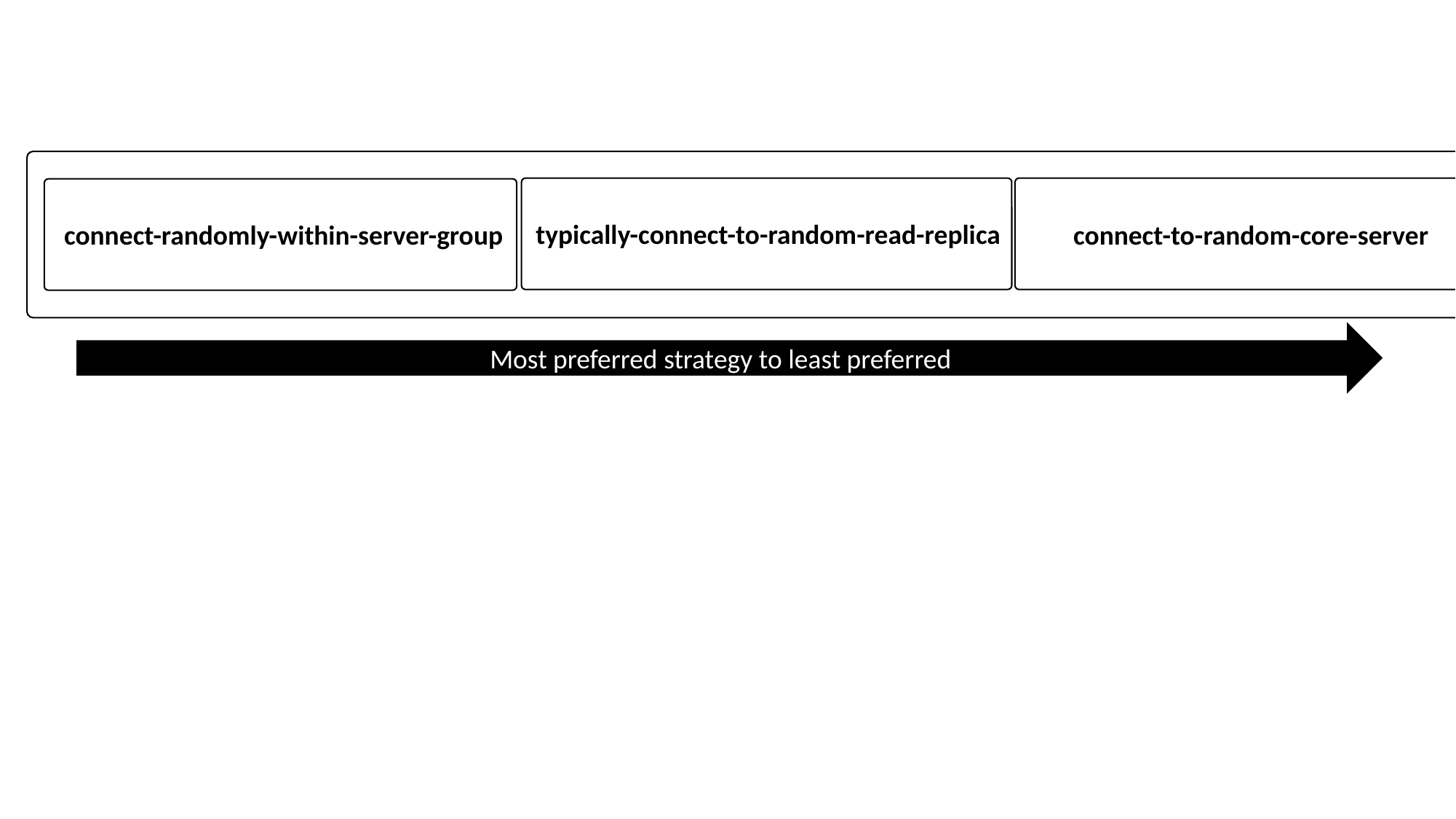

typically-connect-to-random-read-replica

connect-to-random-core-server

connect-randomly-within-server-group
Most preferred strategy to least preferred